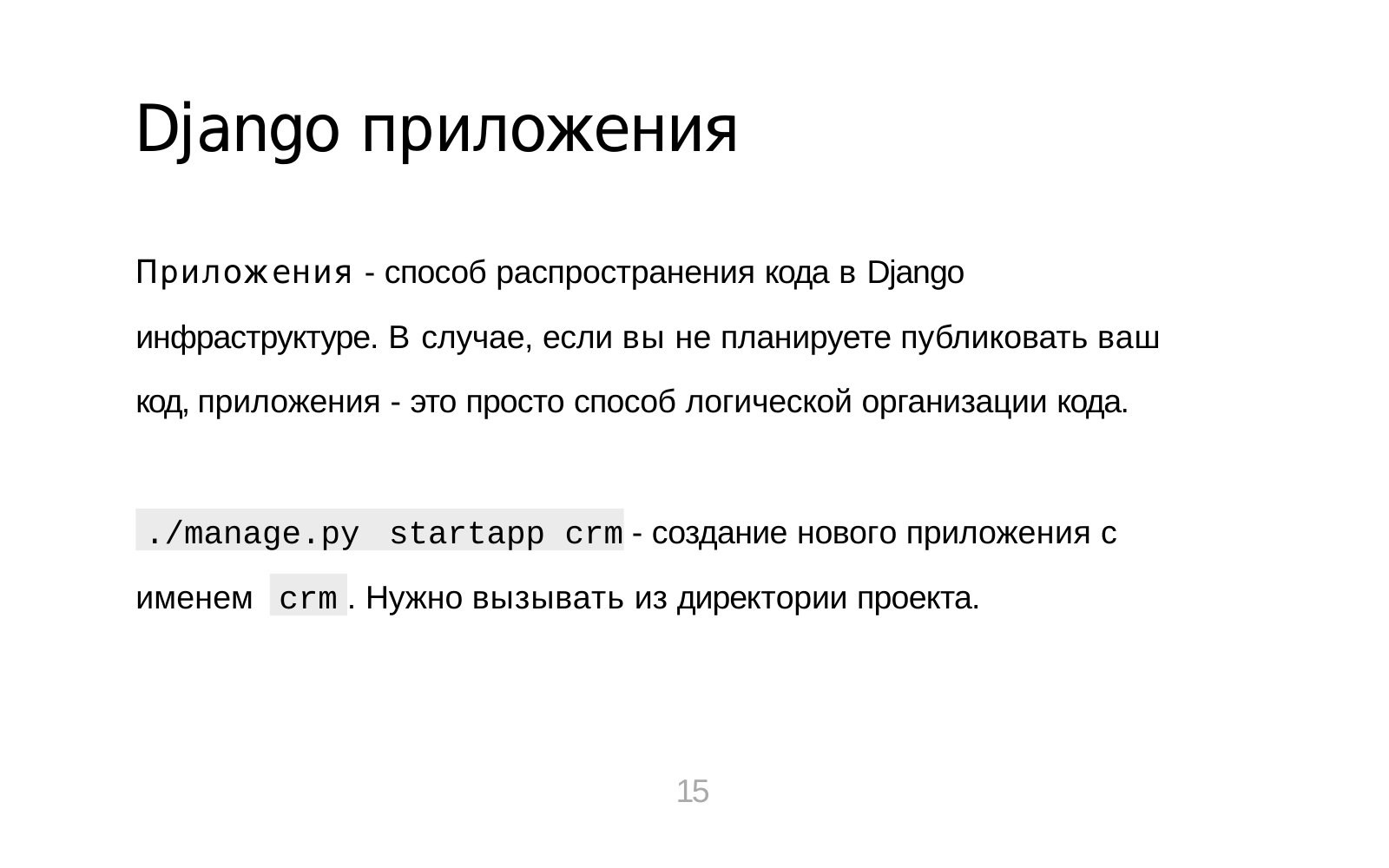

# Django приложения
Приложения - способ распространения кода в Django
инфраструктуре. В случае, если вы не планируете публиковать ваш  код, приложения - это просто способ логической организации кода.
./manage.py	startapp	crm
- создание нового приложения с
crm
именем
. Нужно вызывать из директории проекта.
15